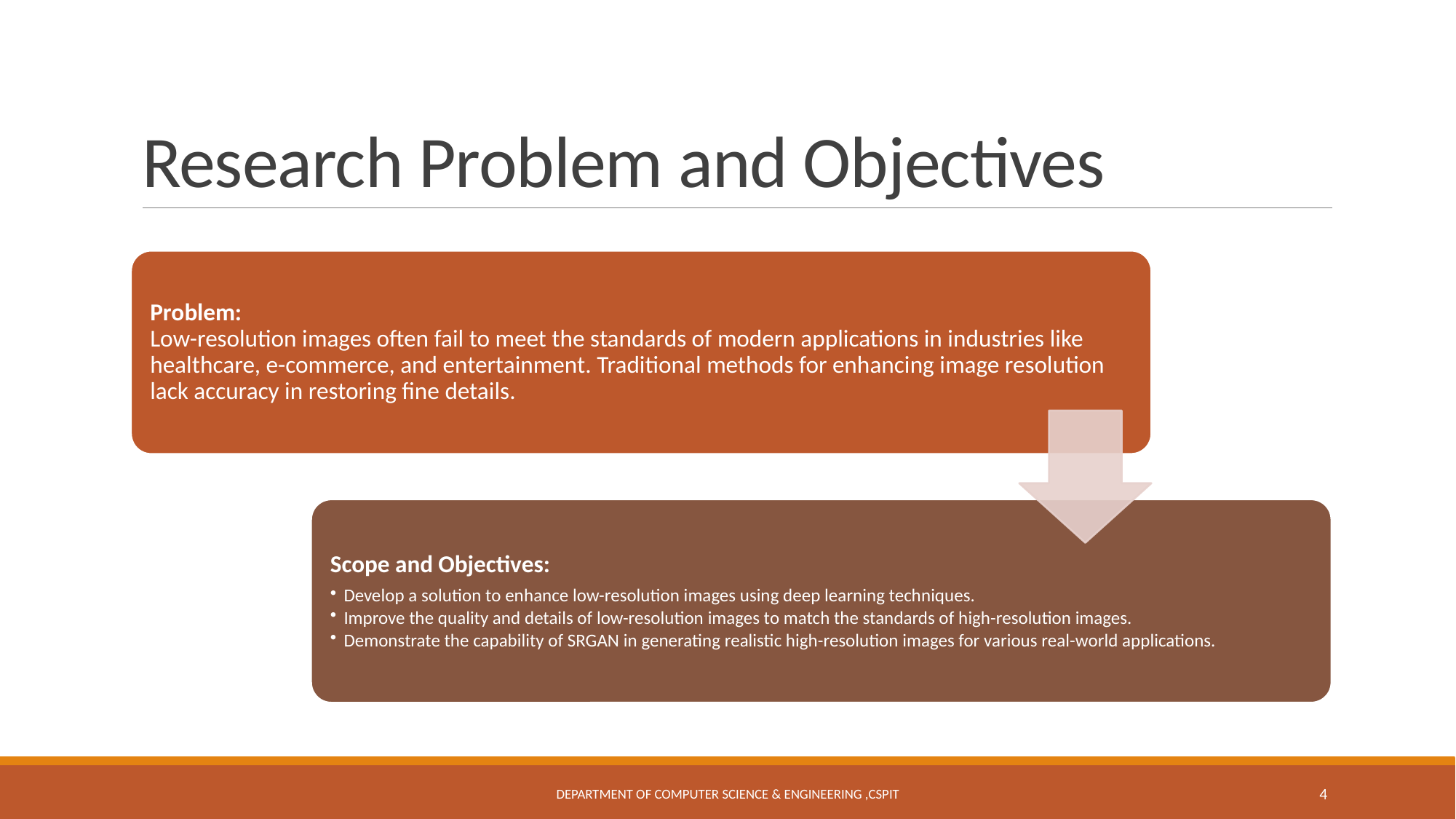

Research Problem and Objectives
Problem:
Low-resolution images often fail to meet the standards of modern applications in industries like healthcare, e-commerce, and entertainment. Traditional methods for enhancing image resolution lack accuracy in restoring fine details.
Scope and Objectives:
Develop a solution to enhance low-resolution images using deep learning techniques.
Improve the quality and details of low-resolution images to match the standards of high-resolution images.
Demonstrate the capability of SRGAN in generating realistic high-resolution images for various real-world applications.

Department of Computer Science & Engineering ,CSPIT
4